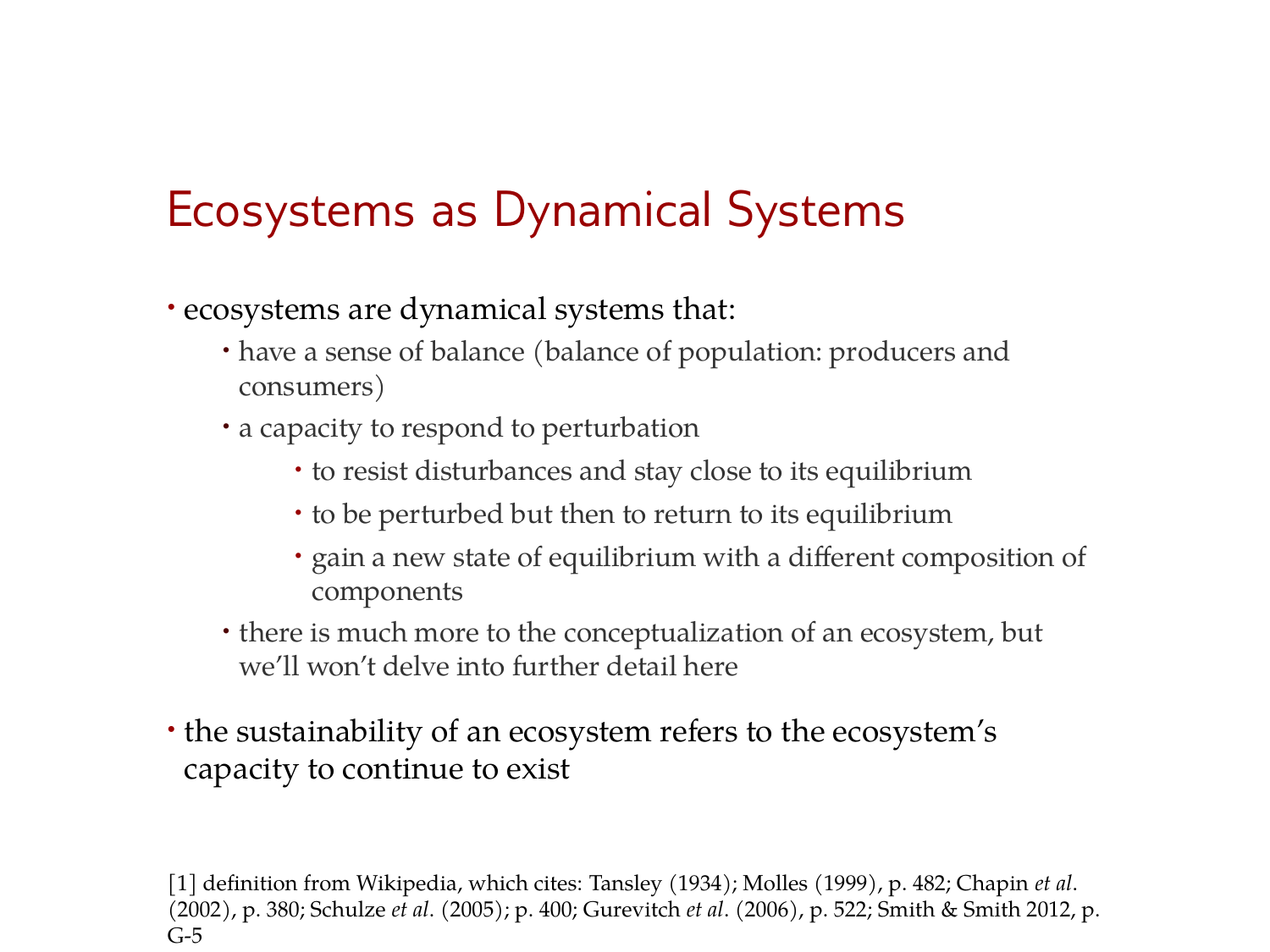

# Ecosystems as Dynamical Systems
ecosystems are dynamical systems that:
have a sense of balance (balance of population: producers and  consumers)
a capacity to respond to perturbation
to resist disturbances and stay close to its equilibrium
to be perturbed but then to return to its equilibrium
gain a new state of equilibrium with a different composition of components
there is much more to the conceptualization of an ecosystem, but we’ll won’t delve into further detail here
the sustainability of an ecosystem refers to the ecosystem’s capacity to continue to exist

[1] definition from Wikipedia, which cites: Tansley (1934); Molles (1999), p. 482; Chapin et al. (2002), p. 380; Schulze et al. (2005); p. 400; Gurevitch et al. (2006), p. 522; Smith & Smith 2012, p. G-5